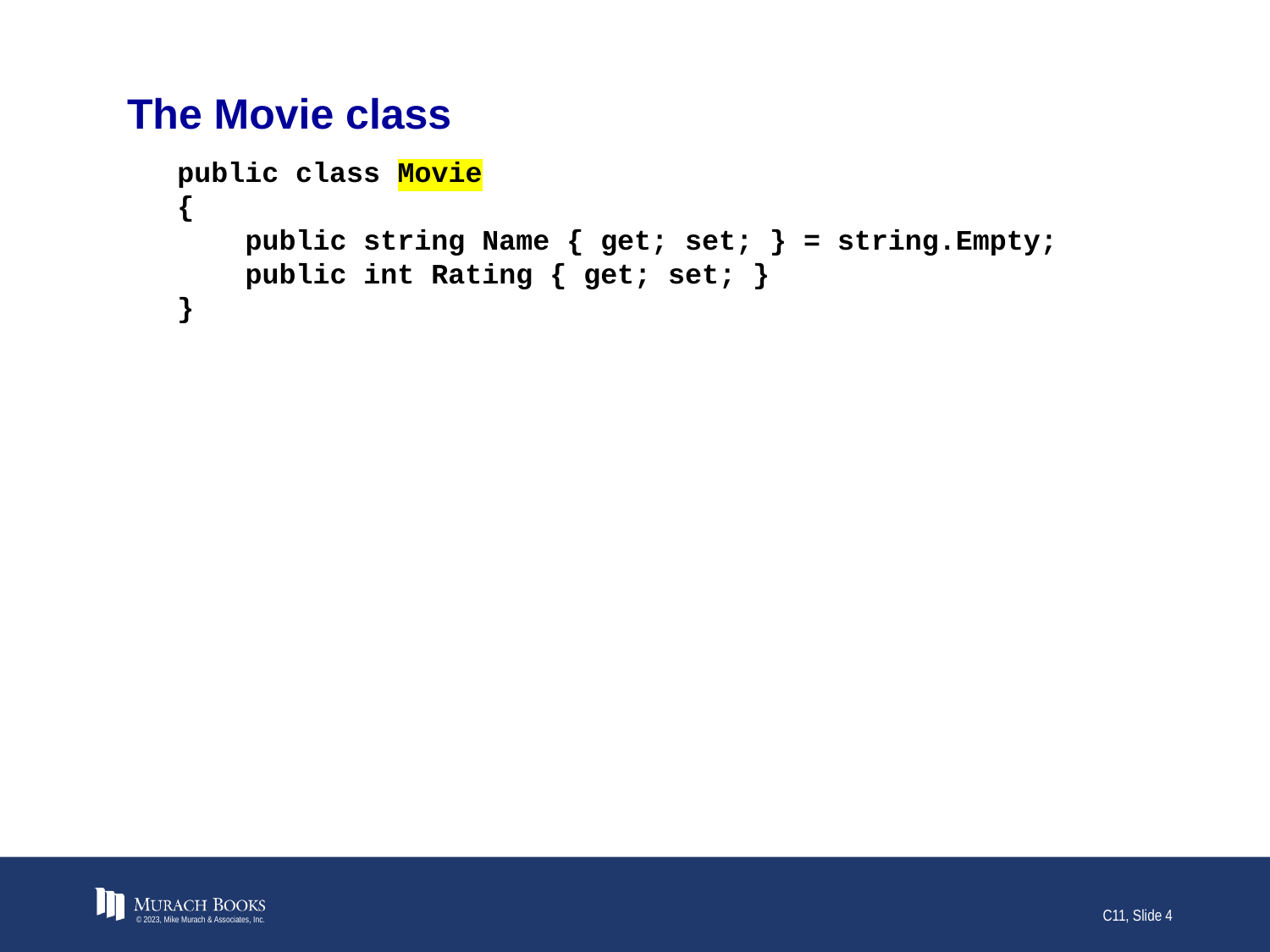

# The Movie class
public class Movie
{
    public string Name { get; set; } = string.Empty;
    public int Rating { get; set; }
}

© 2023, Mike Murach & Associates, Inc.

C11, Slide 4